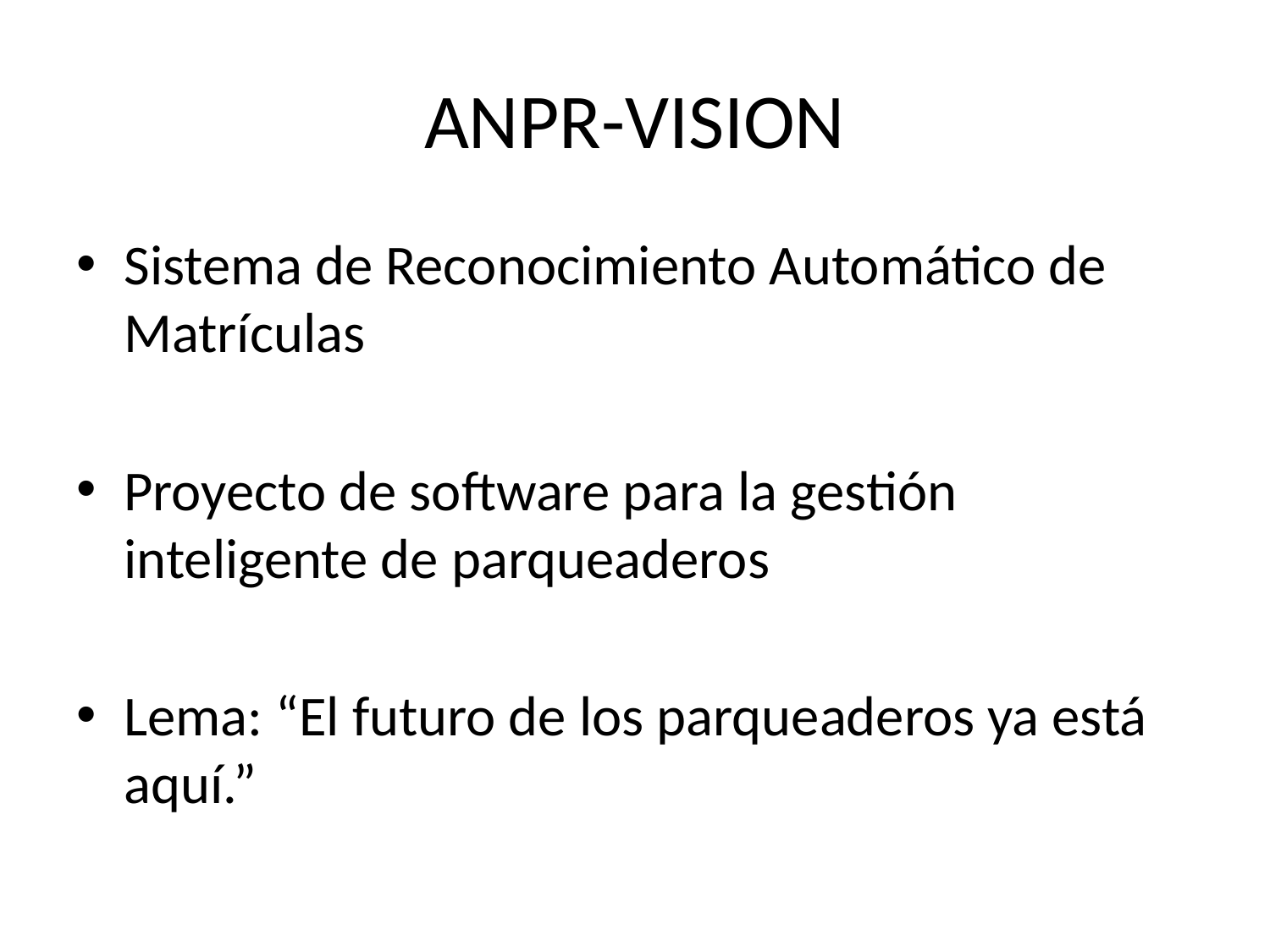

# ANPR-VISION
Sistema de Reconocimiento Automático de Matrículas

Proyecto de software para la gestión inteligente de parqueaderos

Lema: “El futuro de los parqueaderos ya está aquí.”